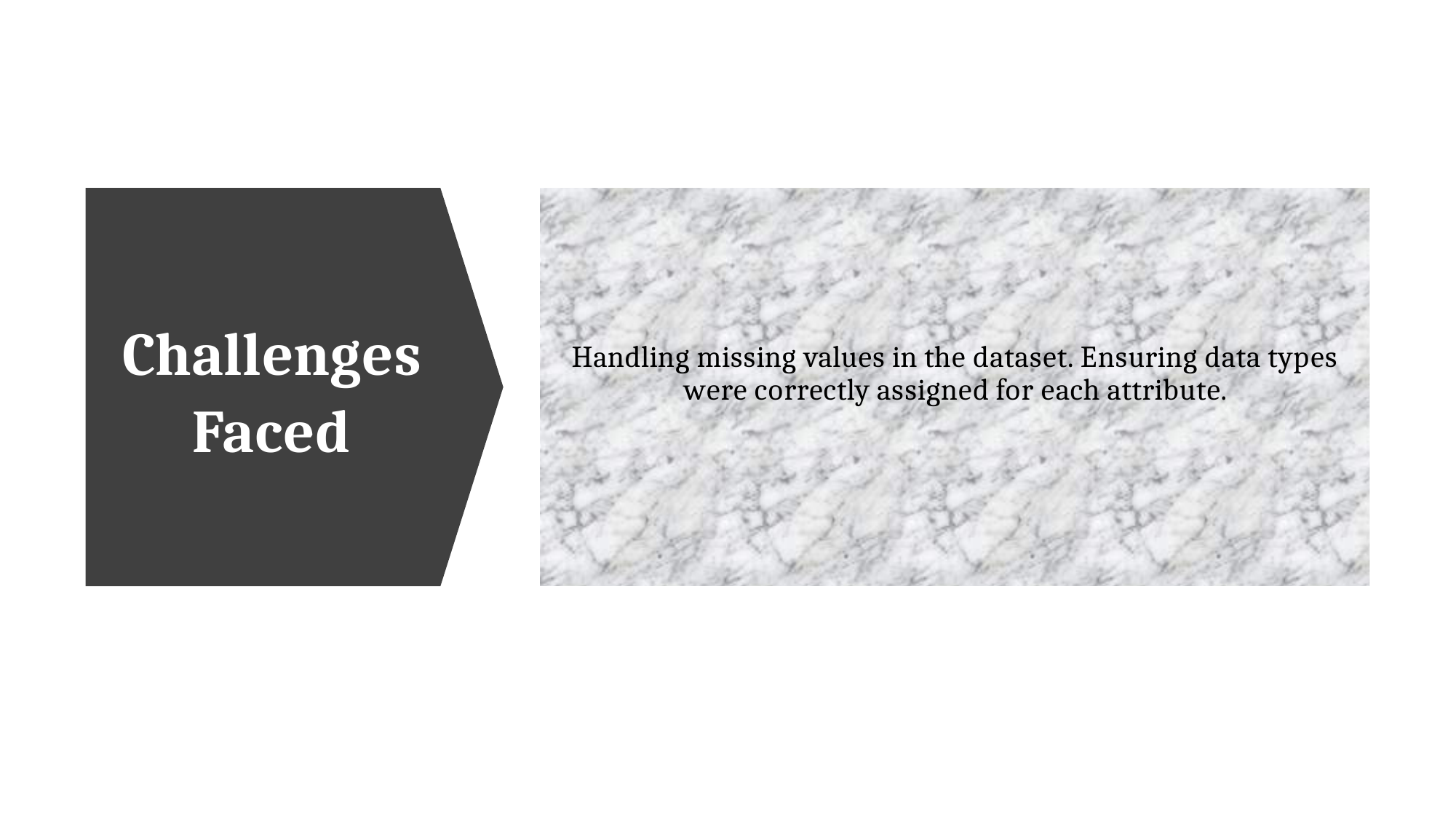

Handling missing values in the dataset. Ensuring data types were correctly assigned for each attribute.

# Challenges Faced